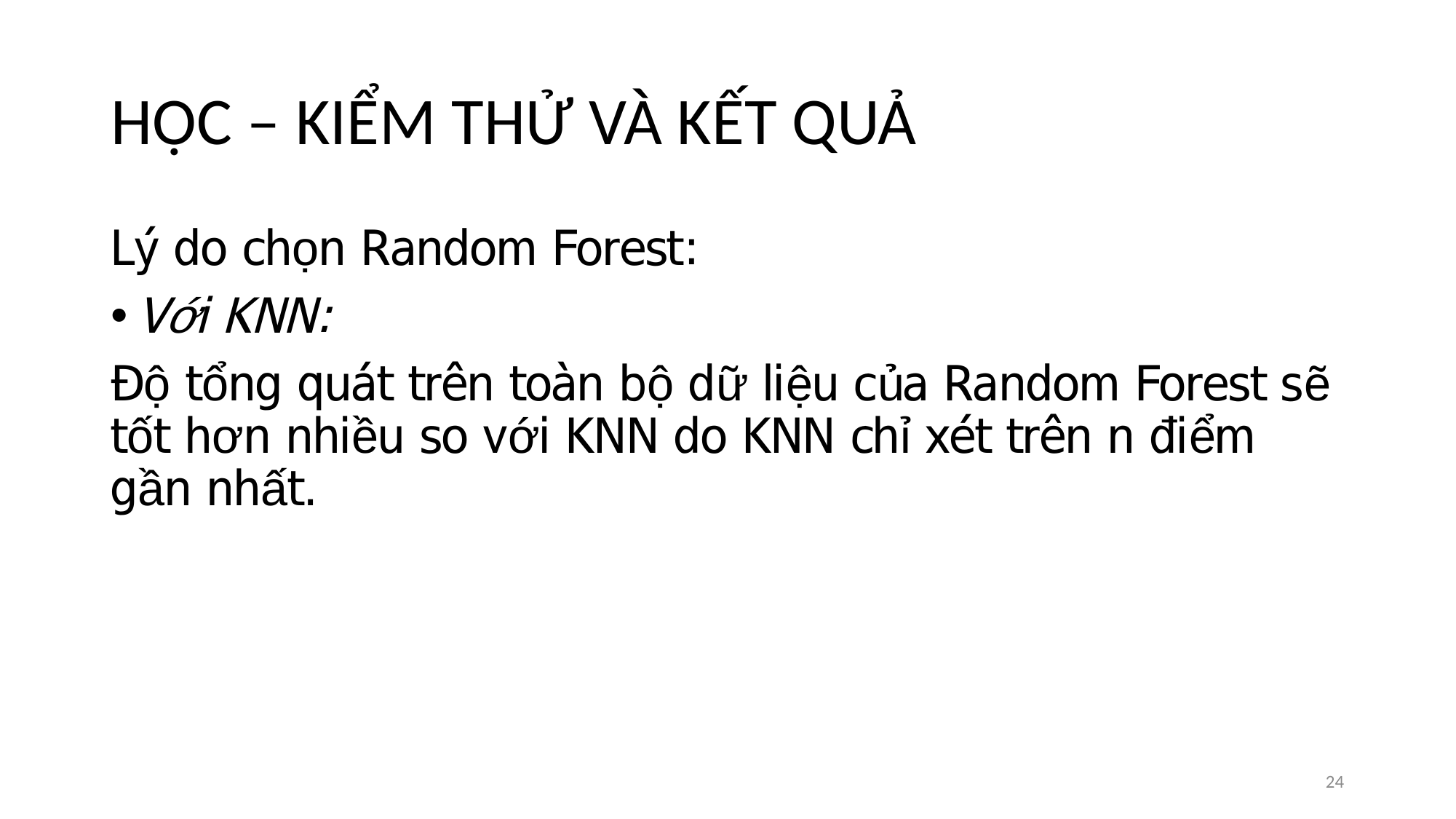

# HỌC – KIỂM THỬ VÀ KẾT QUẢ
Lý do chọn Random Forest:
Với KNN:
Độ tổng quát trên toàn bộ dữ liệu của Random Forest sẽ tốt hơn nhiều so với KNN do KNN chỉ xét trên n điểm gần nhất.

24